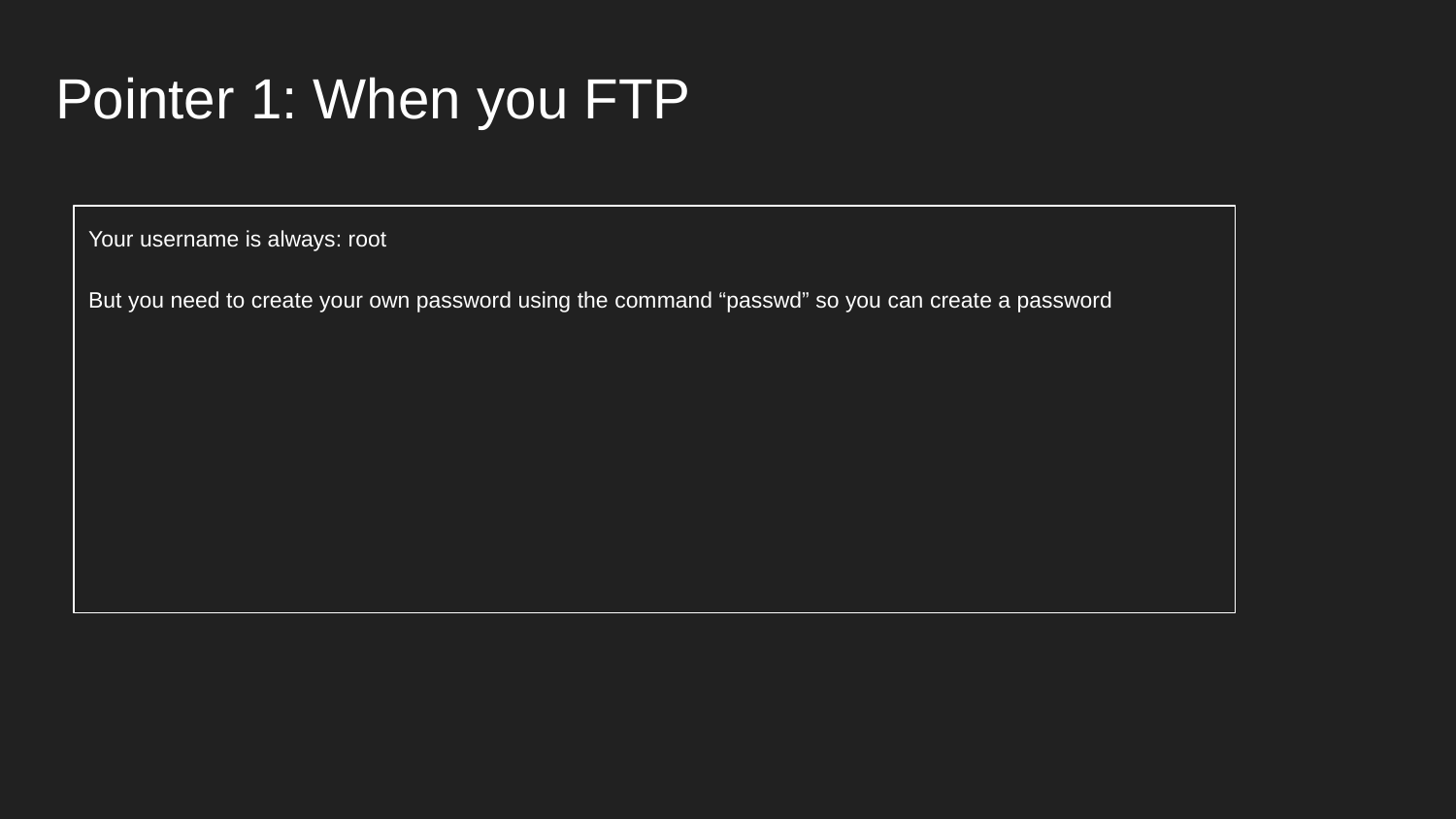

# Pointer 1: When you FTP
Your username is always: root

But you need to create your own password using the command “passwd” so you can create a password